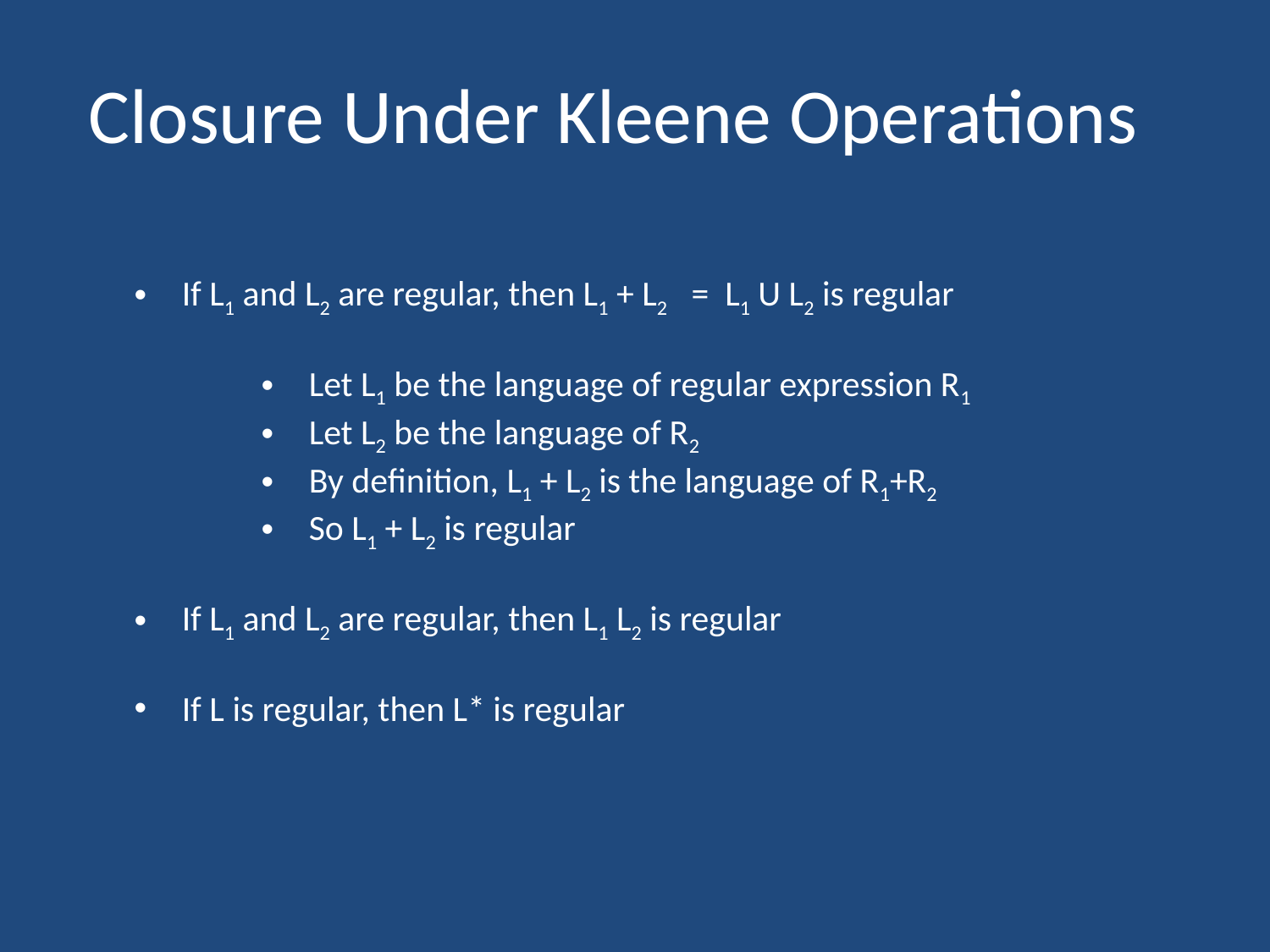

# Closure Under Kleene Operations
If L1 and L2 are regular, then L1 + L2   =  L1 U L2 is regular

Let L1 be the language of regular expression R1
Let L2 be the language of R2
By definition, L1 + L2 is the language of R1+R2
So L1 + L2 is regular

If L1 and L2 are regular, then L1 L2 is regular

If L is regular, then L* is regular